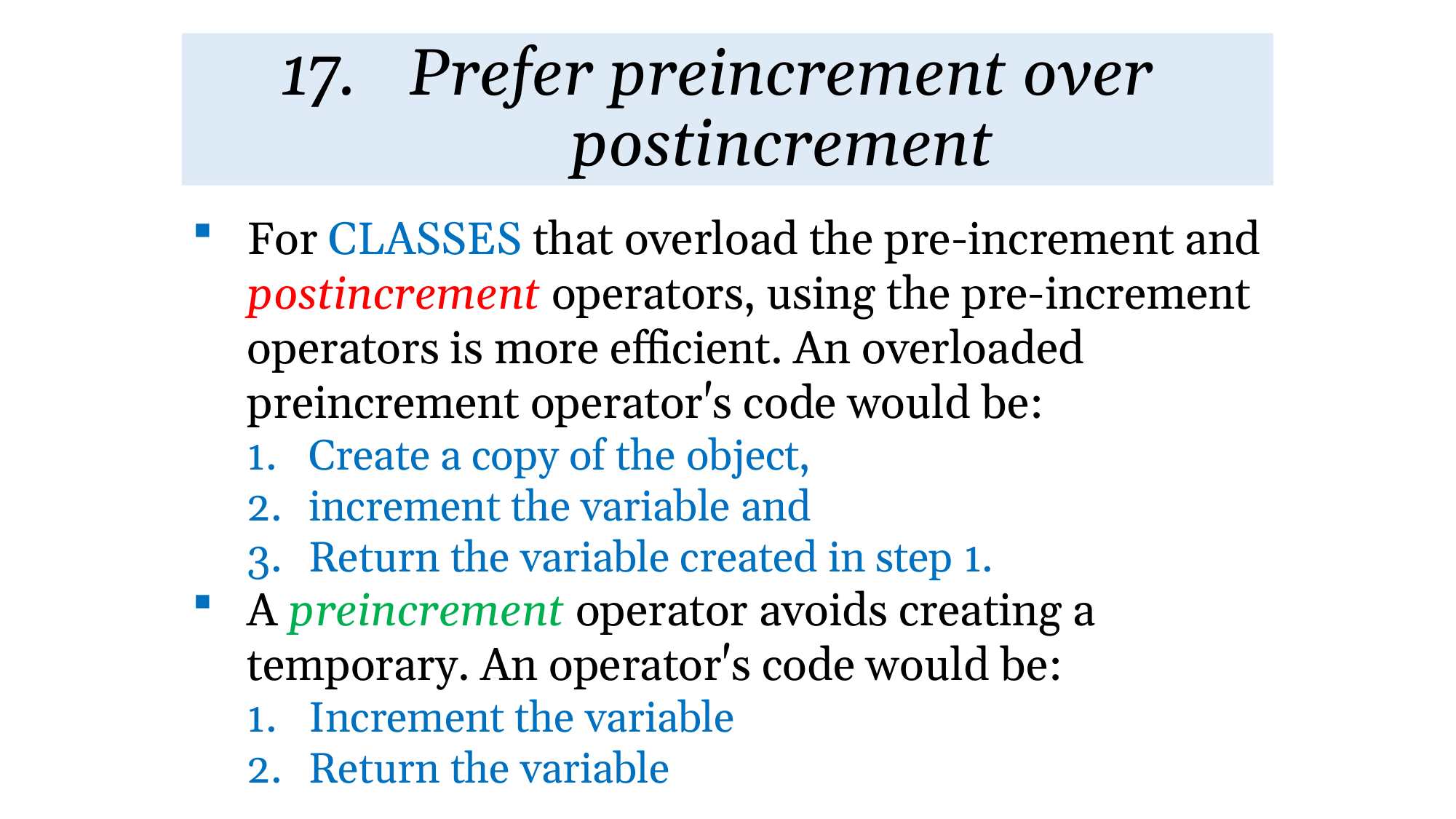

# Prefer preincrement over postincrement
For classes that overload the pre-increment and postincrement operators, using the pre-increment operators is more efficient. An overloaded preincrement operator's code would be:
Create a copy of the object,
increment the variable and
Return the variable created in step 1.
A preincrement operator avoids creating a temporary. An operator's code would be:
Increment the variable
Return the variable